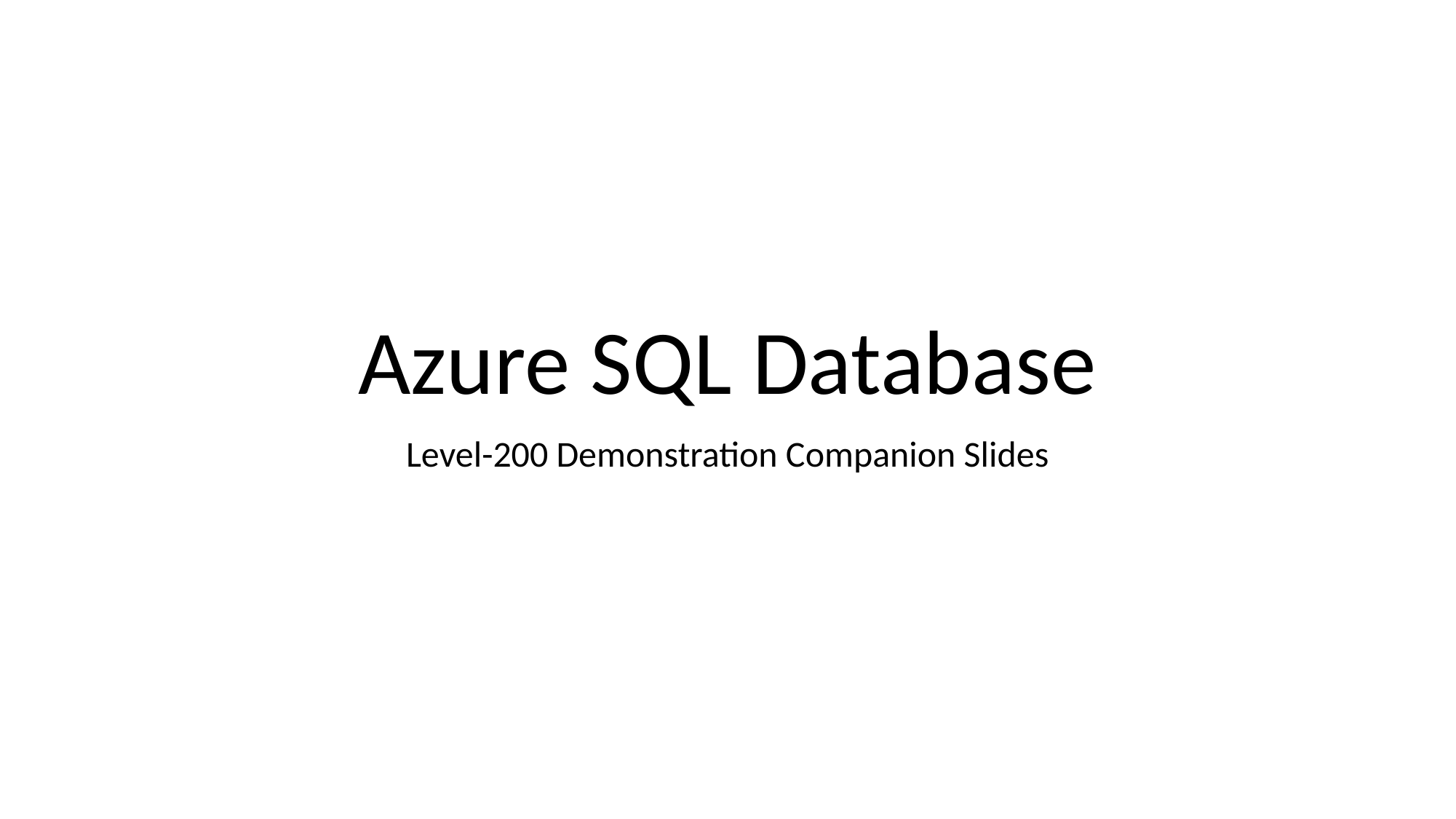

# Azure SQL Database
Level-200 Demonstration Companion Slides